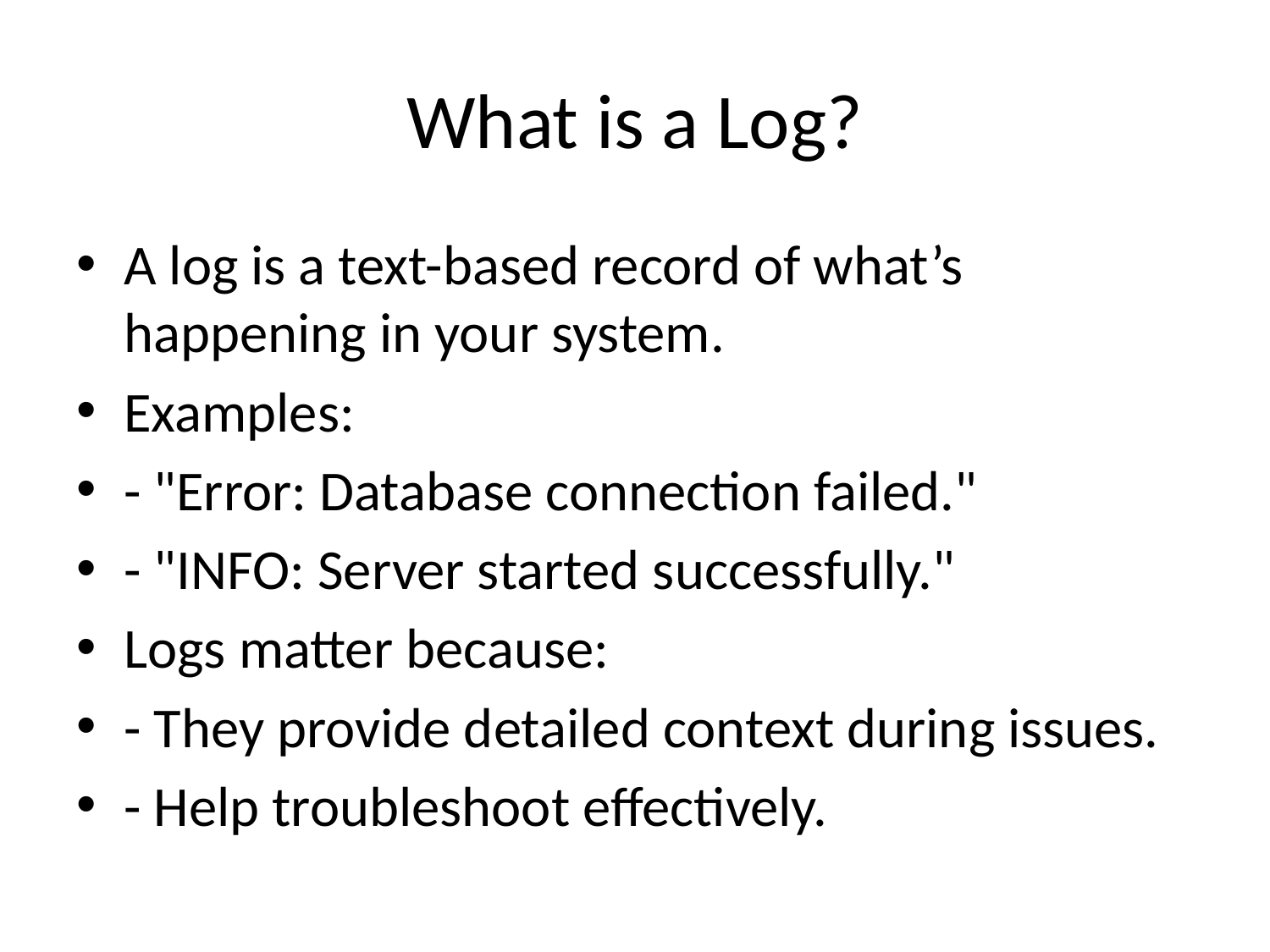

# What is a Log?
A log is a text-based record of what’s happening in your system.
Examples:
- "Error: Database connection failed."
- "INFO: Server started successfully."
Logs matter because:
- They provide detailed context during issues.
- Help troubleshoot effectively.